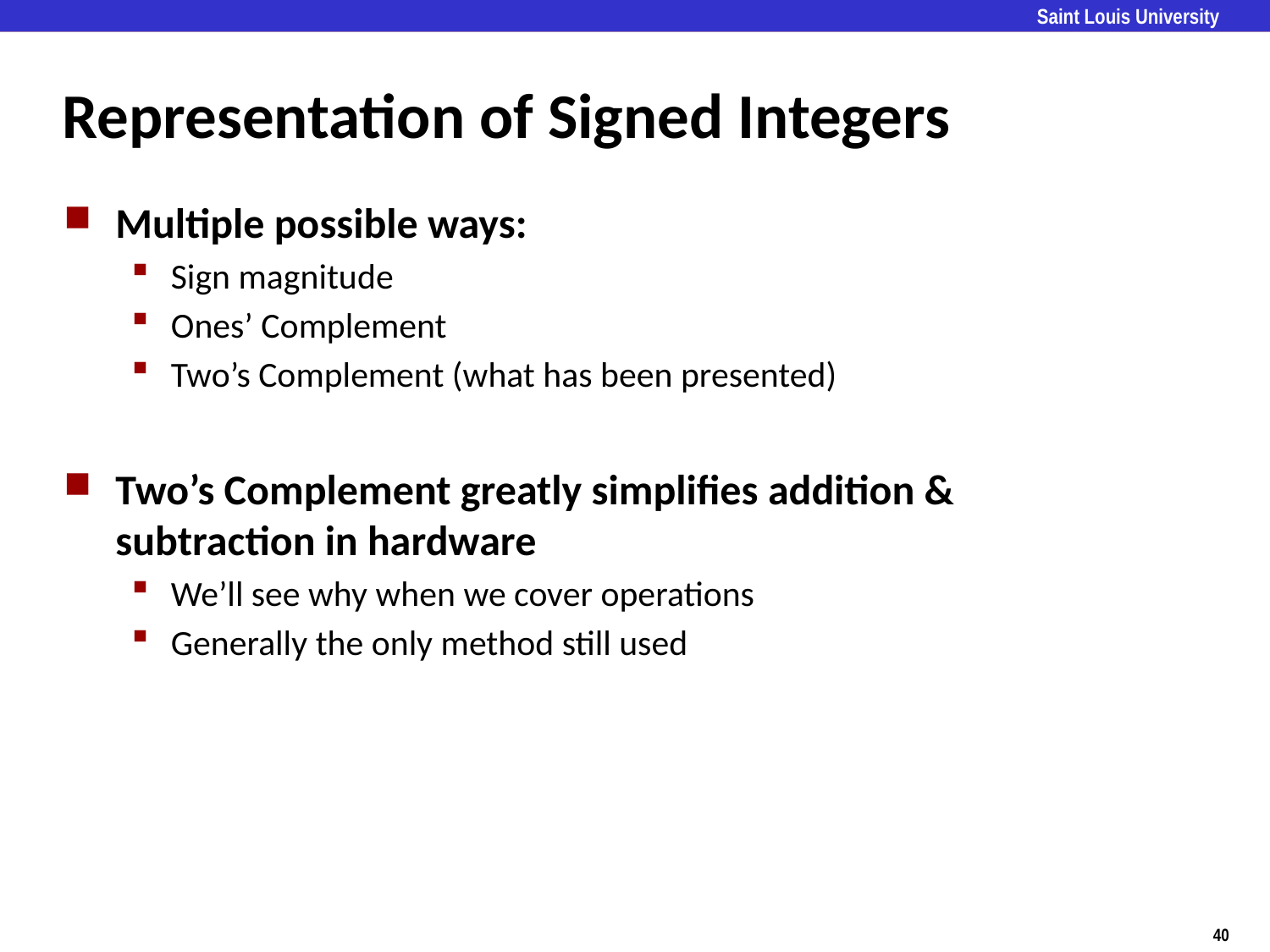

# Representation of Signed Integers
Multiple possible ways:
Sign magnitude
Ones’ Complement
Two’s Complement (what has been presented)

Two’s Complement greatly simplifies addition & subtraction in hardware
We’ll see why when we cover operations
Generally the only method still used